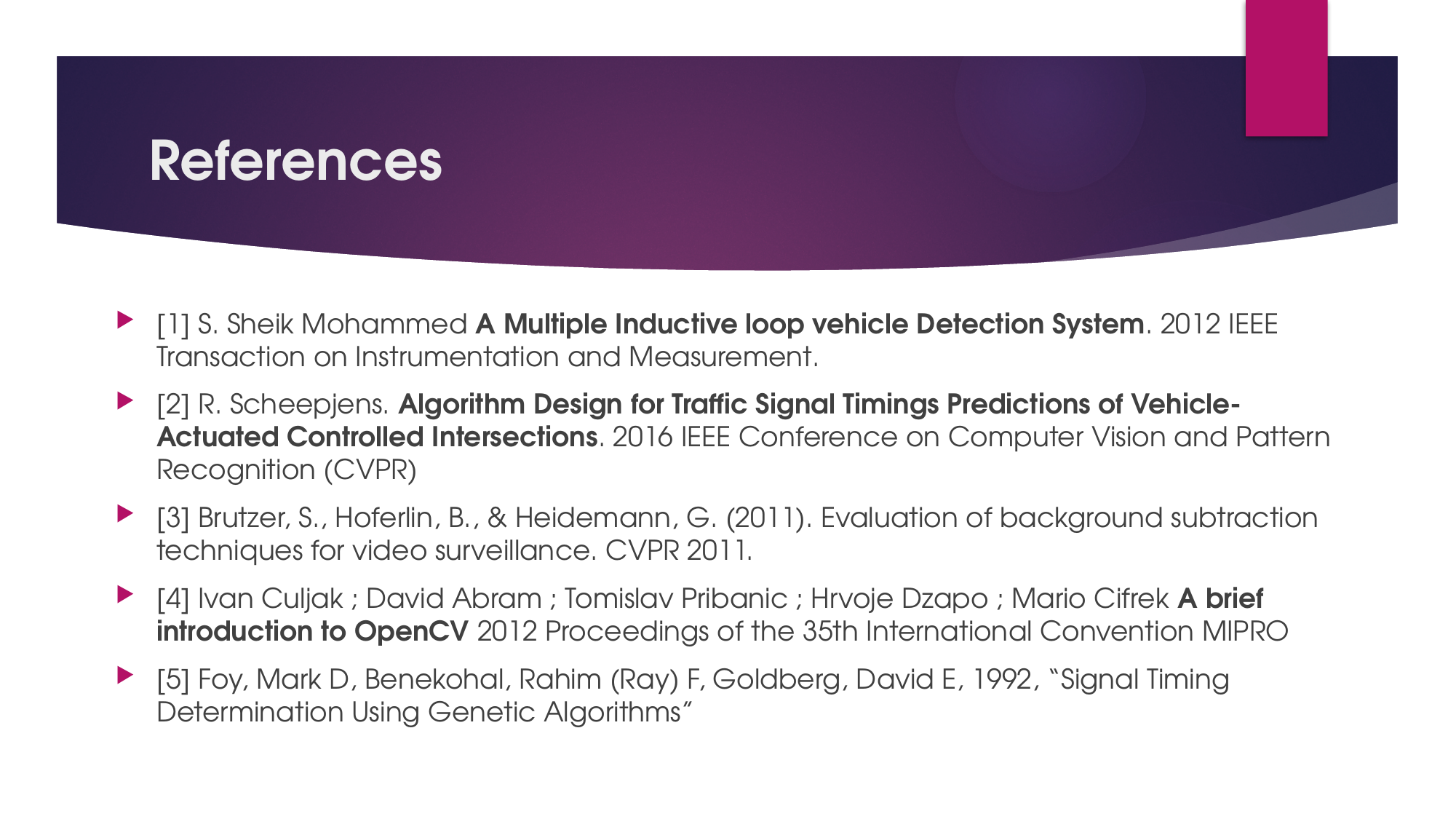

# References
[1] S. Sheik Mohammed A Multiple Inductive loop vehicle Detection System. 2012 IEEE Transaction on Instrumentation and Measurement.
[2] R. Scheepjens. Algorithm Design for Traffic Signal Timings Predictions of Vehicle-Actuated Controlled Intersections. 2016 IEEE Conference on Computer Vision and Pattern Recognition (CVPR)
[3] Brutzer, S., Hoferlin, B., & Heidemann, G. (2011). Evaluation of background subtraction techniques for video surveillance. CVPR 2011.
[4] Ivan Culjak ; David Abram ; Tomislav Pribanic ; Hrvoje Dzapo ; Mario Cifrek A brief introduction to OpenCV 2012 Proceedings of the 35th International Convention MIPRO
[5] Foy, Mark D, Benekohal, Rahim (Ray) F, Goldberg, David E, 1992, “Signal Timing Determination Using Genetic Algorithms”